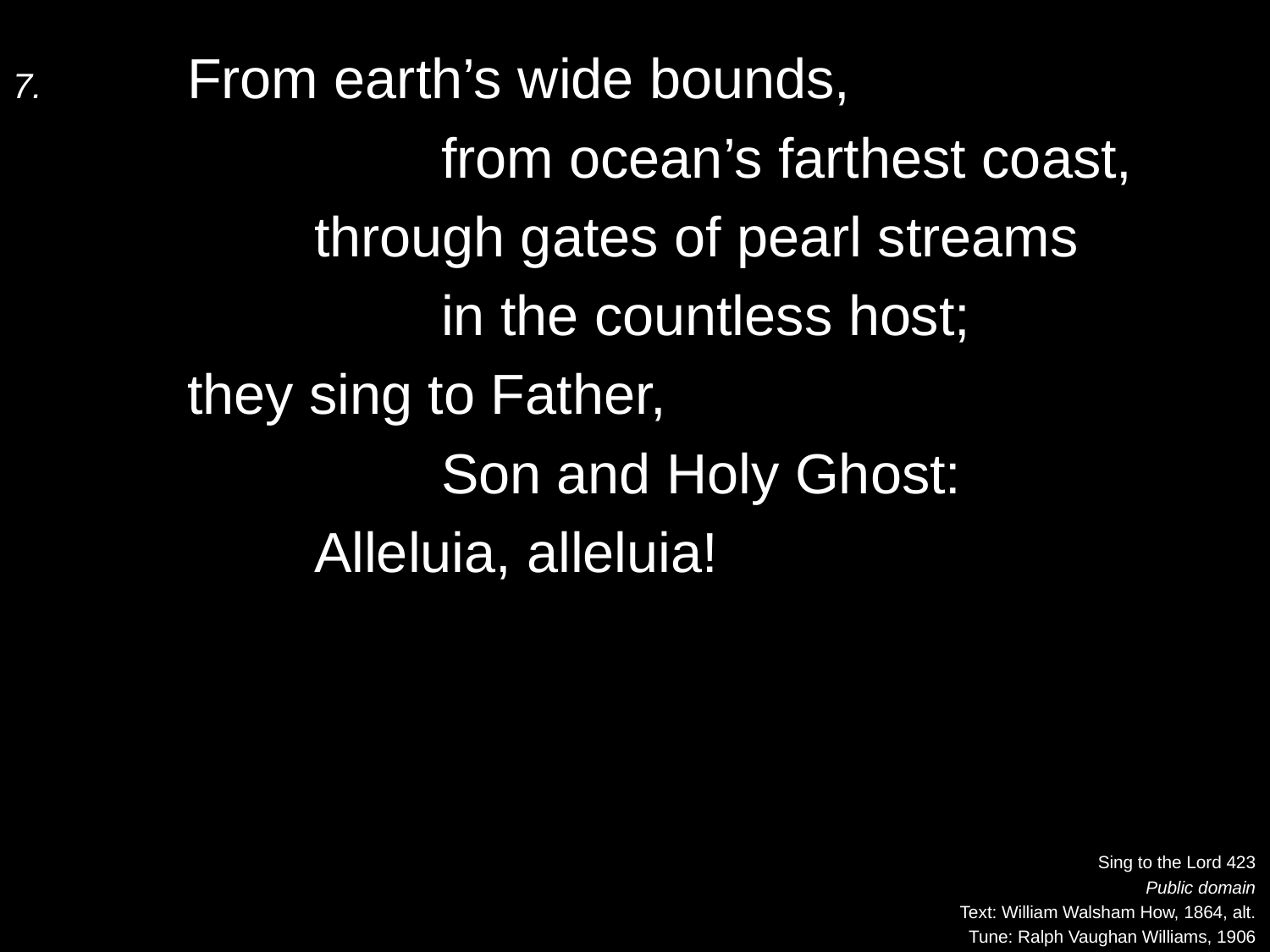

7.	From earth’s wide bounds,
			from ocean’s farthest coast,
		through gates of pearl streams
			in the countless host;
	they sing to Father,
			Son and Holy Ghost:
		Alleluia, alleluia!
Sing to the Lord 423
Public domain
Text: William Walsham How, 1864, alt.
Tune: Ralph Vaughan Williams, 1906